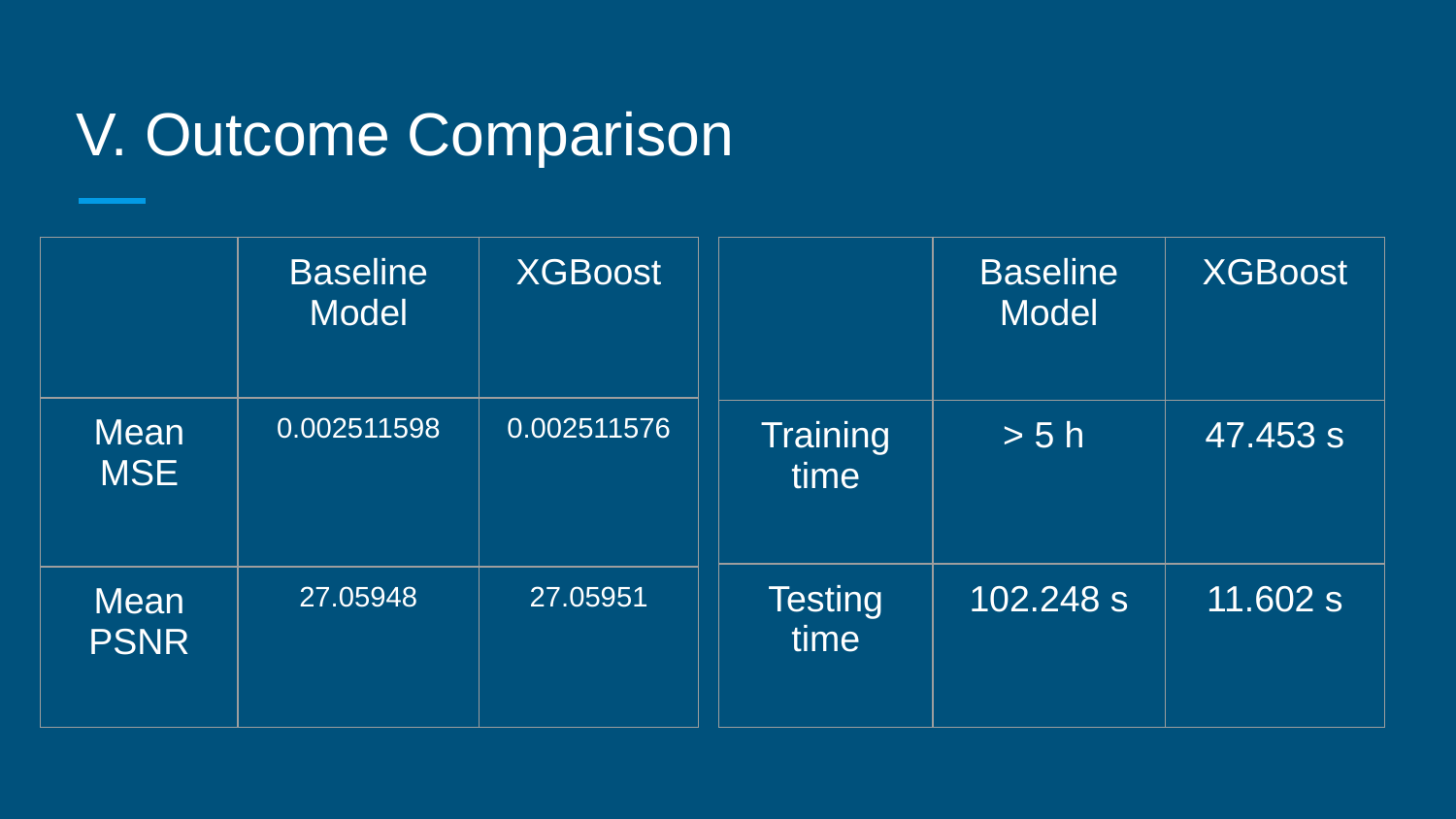

# V. Outcome Comparison
|  | Baseline Model | XGBoost |
| --- | --- | --- |
| Mean MSE | 0.002511598 | 0.002511576 |
| Mean PSNR | 27.05948 | 27.05951 |

|  | Baseline Model | XGBoost |
| --- | --- | --- |
| Training time | > 5 h | 47.453 s |
| Testing time | 102.248 s | 11.602 s |